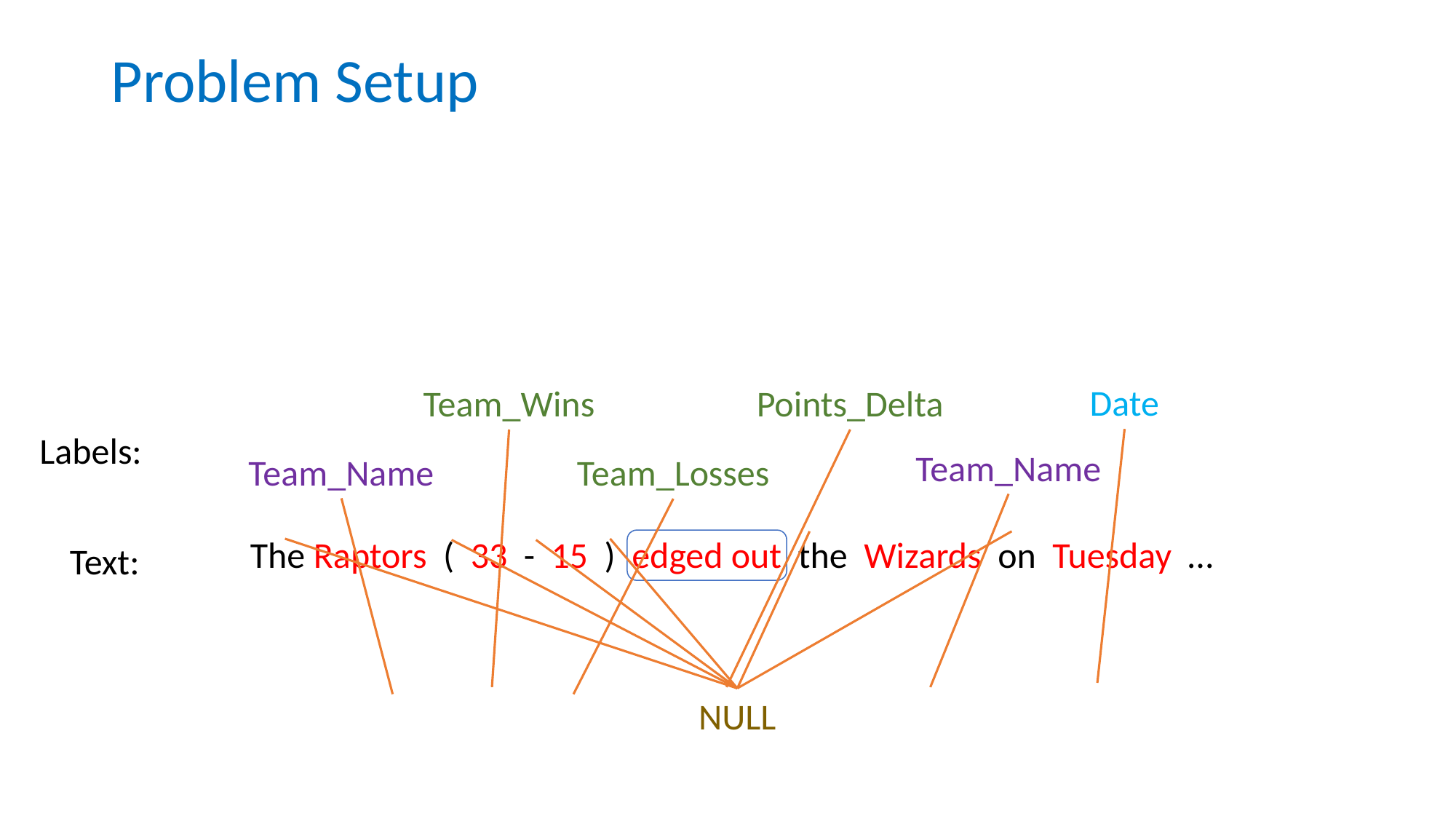

# Problem Setup
Date
Team_Wins
Points_Delta
Labels:
Team_Name
Team_Name
Team_Losses
 The Raptors  (  33  -  15  )  edged out  the  Wizards  on  Tuesday  …

Text:
NULL